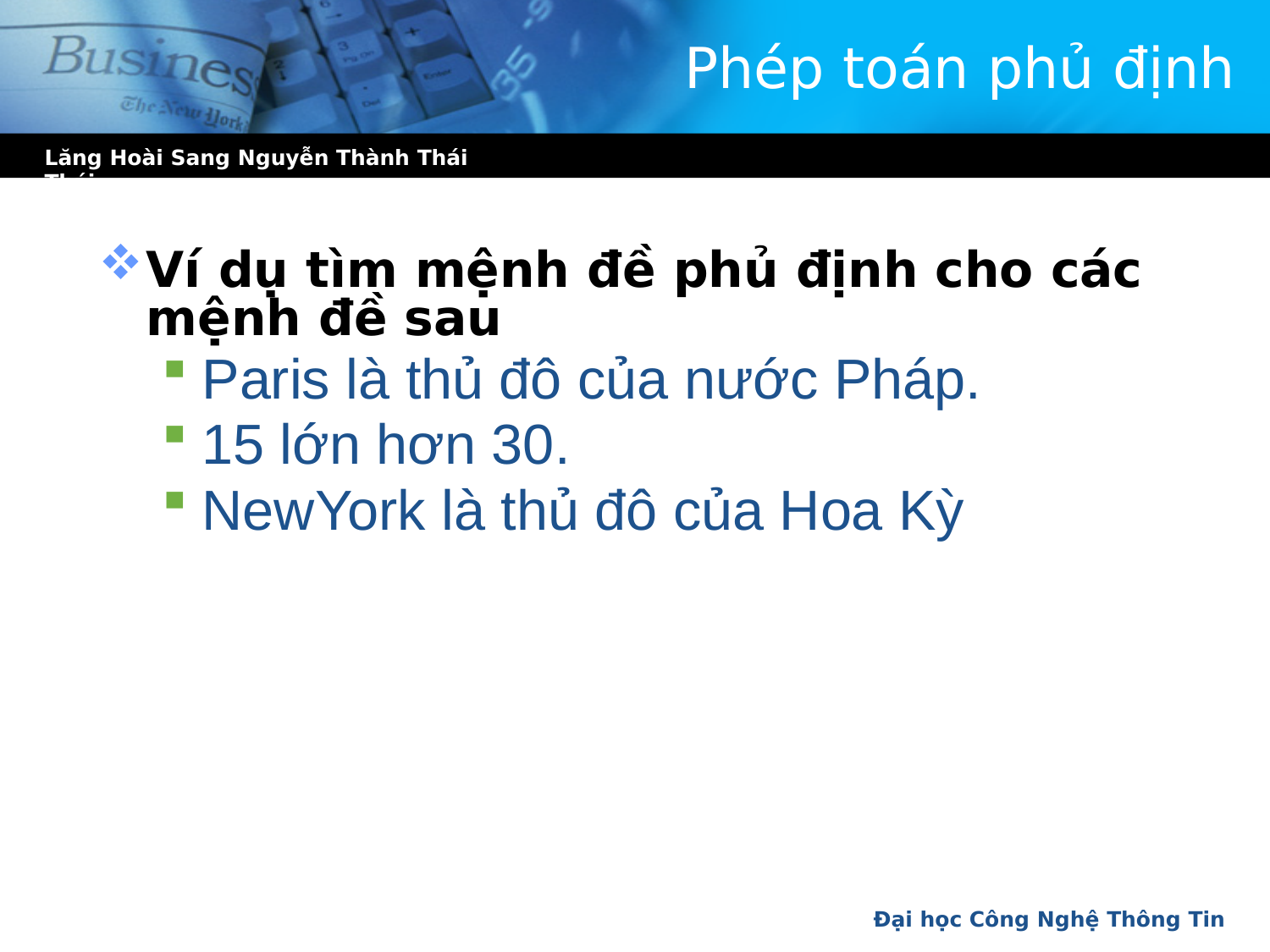

# Phép toán phủ định
Lăng Hoài Sang Nguyễn Thành Thái Thái
Ví dụ tìm mệnh đề phủ định cho các mệnh đề sau
Paris là thủ đô của nước Pháp.
15 lớn hơn 30.
NewYork là thủ đô của Hoa Kỳ

Đại học Công Nghệ Thông Tin